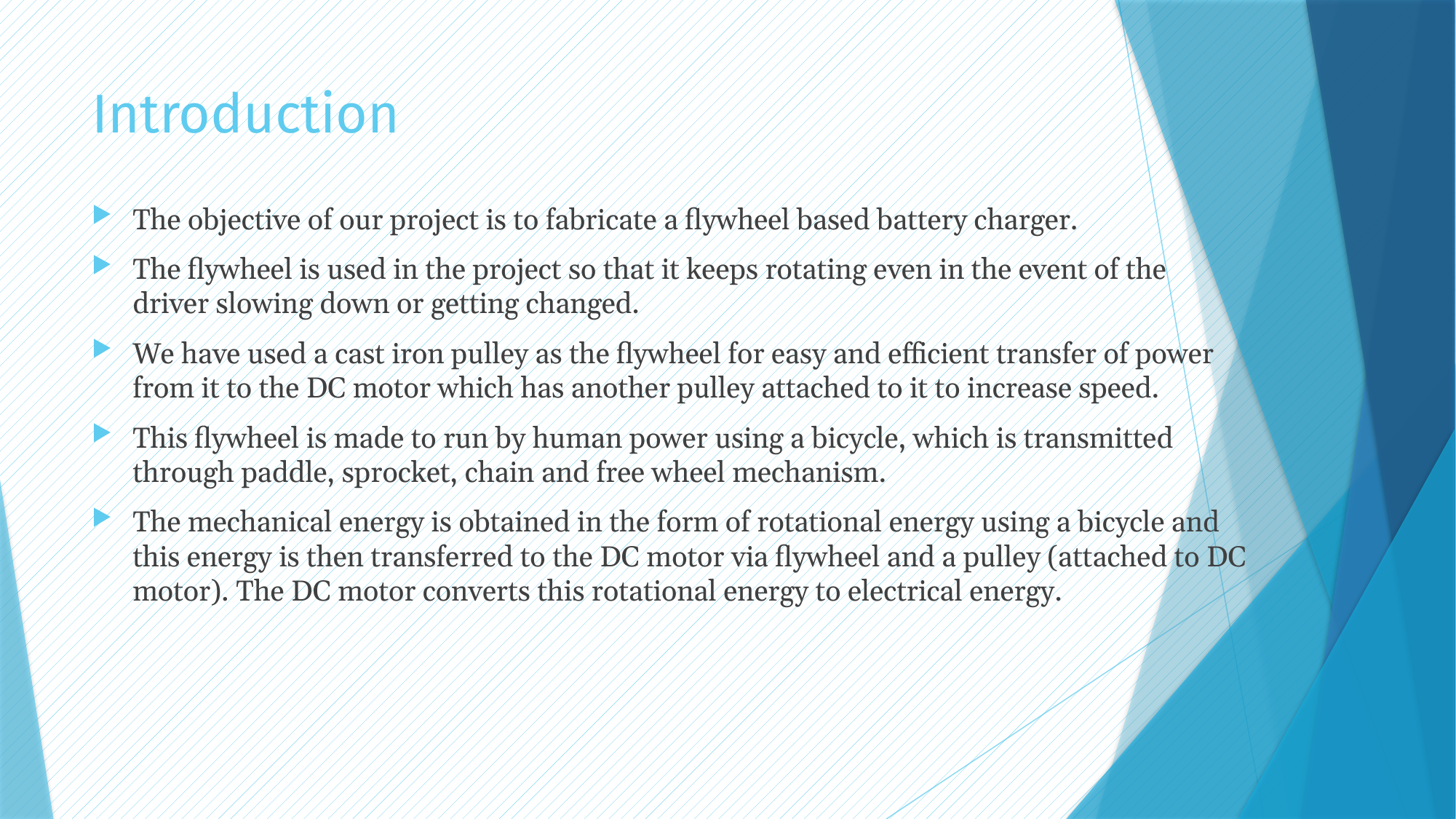

# Introduction
The objective of our project is to fabricate a flywheel based battery charger.
The flywheel is used in the project so that it keeps rotating even in the event of the driver slowing down or getting changed.
We have used a cast iron pulley as the flywheel for easy and efficient transfer of power from it to the DC motor which has another pulley attached to it to increase speed.
This flywheel is made to run by human power using a bicycle, which is transmitted through paddle, sprocket, chain and free wheel mechanism.
The mechanical energy is obtained in the form of rotational energy using a bicycle and this energy is then transferred to the DC motor via flywheel and a pulley (attached to DC motor). The DC motor converts this rotational energy to electrical energy.